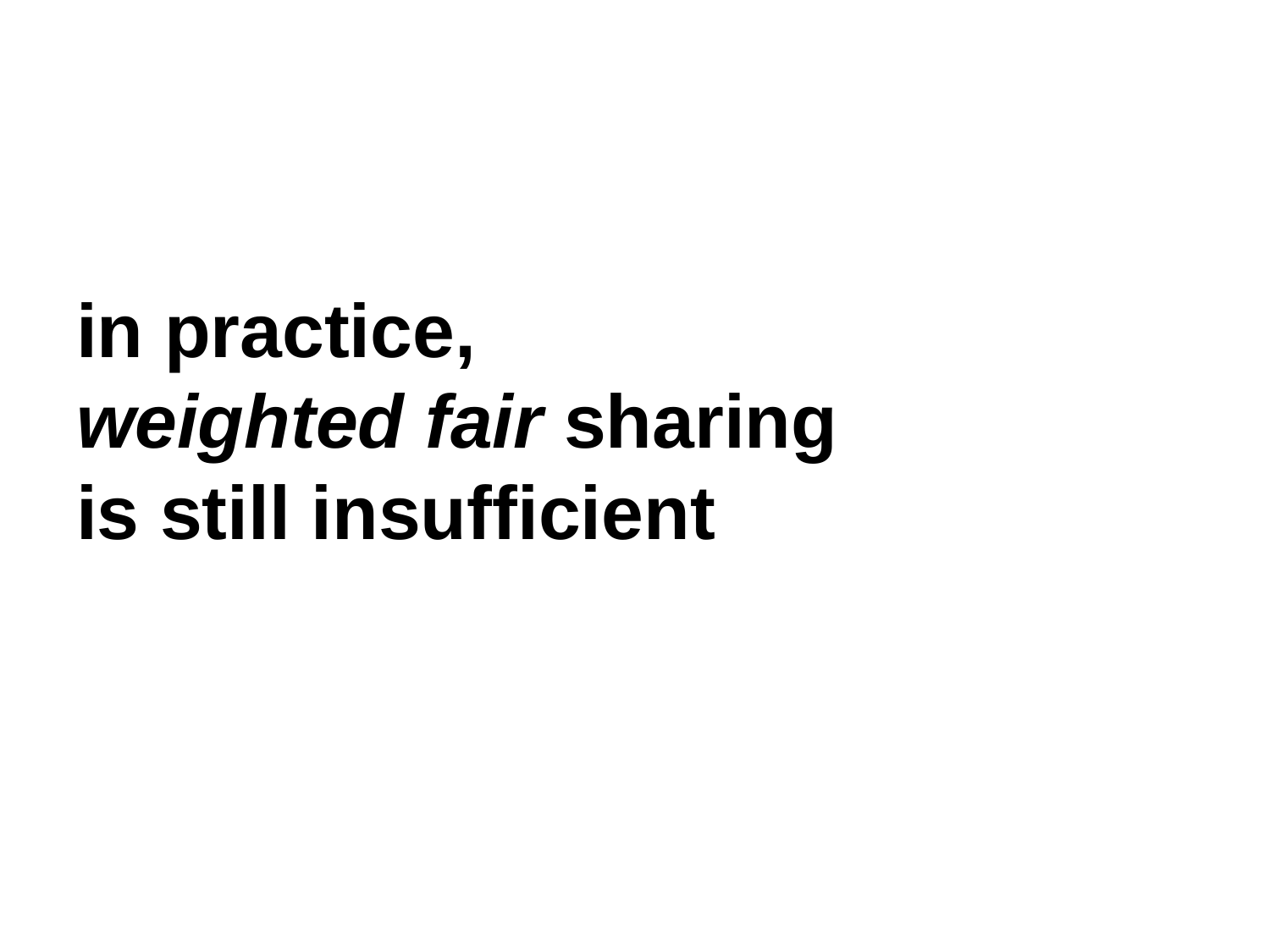

# in practice, weighted fair sharing is still insufficient